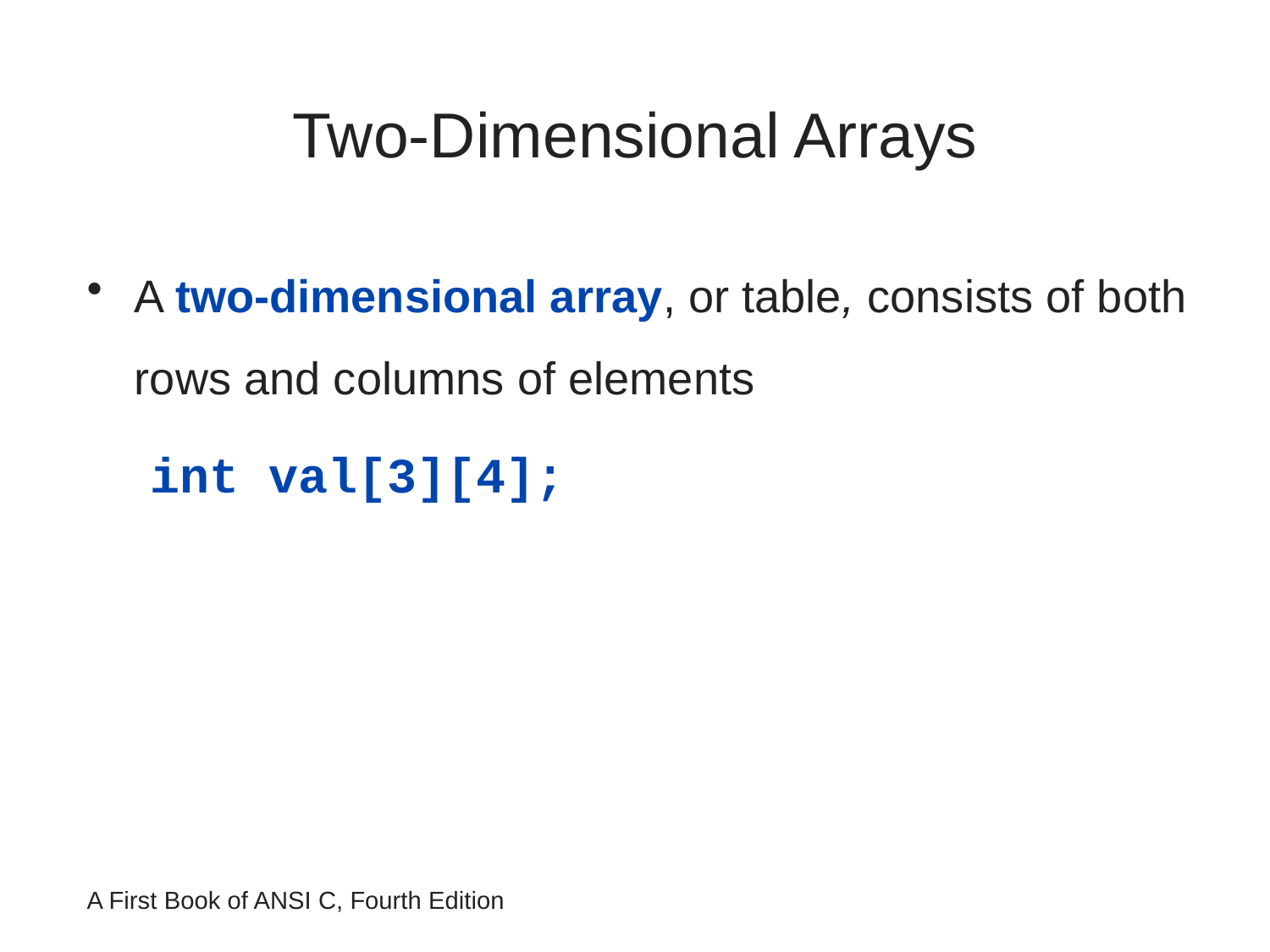

# Two-Dimensional Arrays
A two-dimensional array, or table, consists of both rows and columns of elements
int val[3][4];
A First Book of ANSI C, Fourth Edition
40